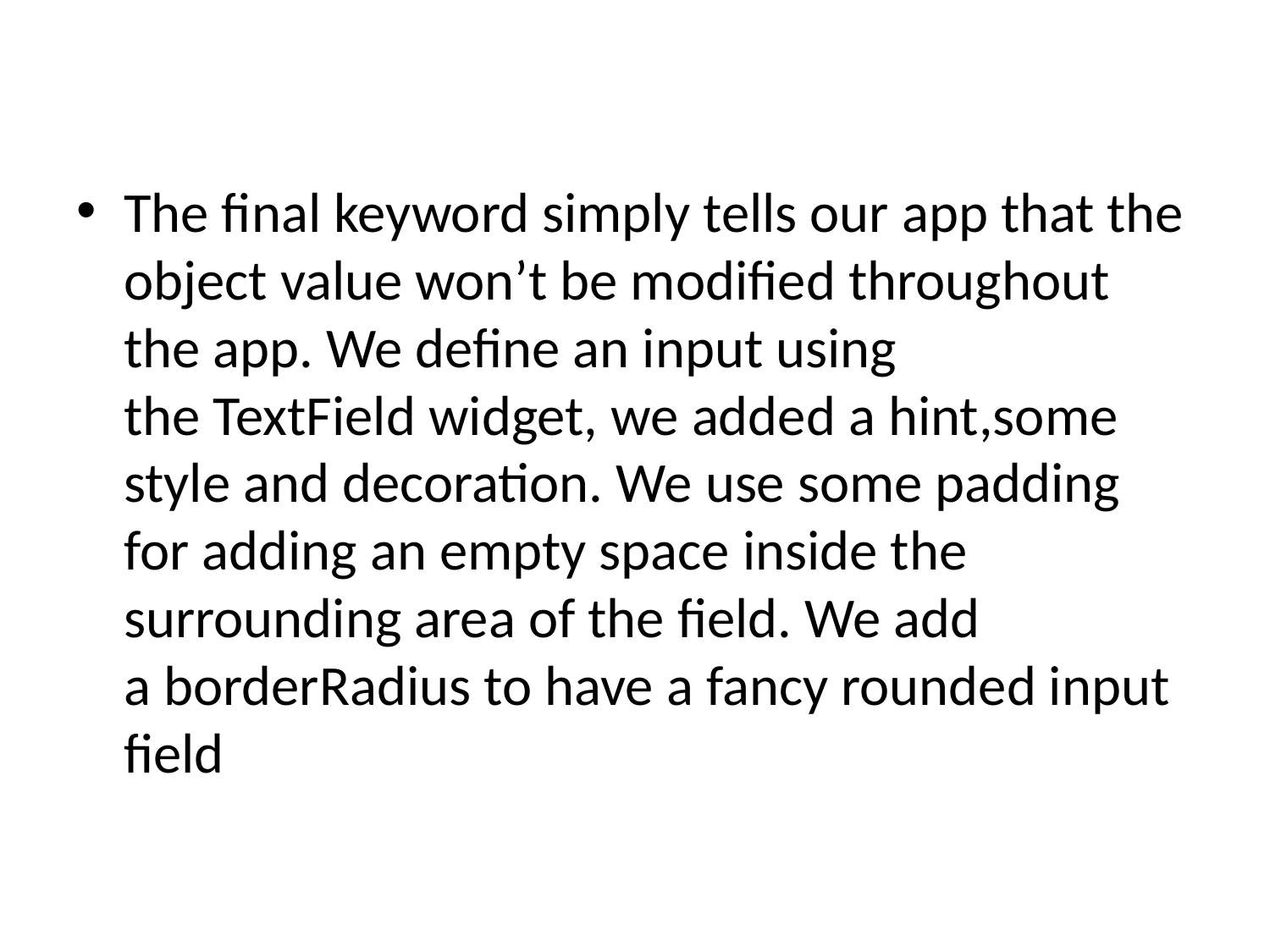

The final keyword simply tells our app that the object value won’t be modified throughout the app. We define an input using the TextField widget, we added a hint,some style and decoration. We use some padding for adding an empty space inside the surrounding area of the field. We add a borderRadius to have a fancy rounded input field